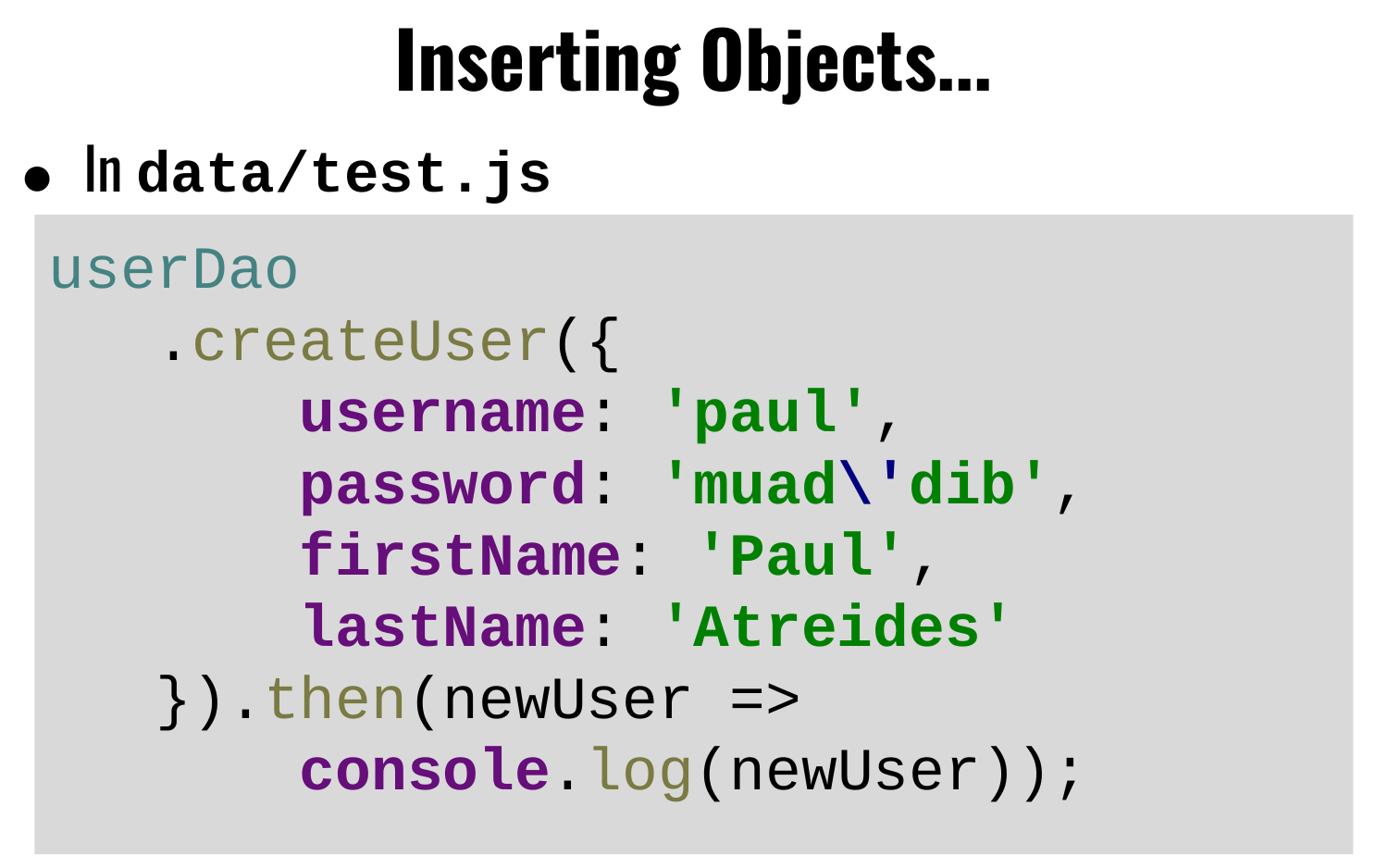

# Inserting Objects...
In data/test.js
userDao
   .createUser({
       username: 'paul',
       password: 'muad\'dib',
       firstName: 'Paul',
       lastName: 'Atreides'
   }).then(newUser =>
       console.log(newUser));